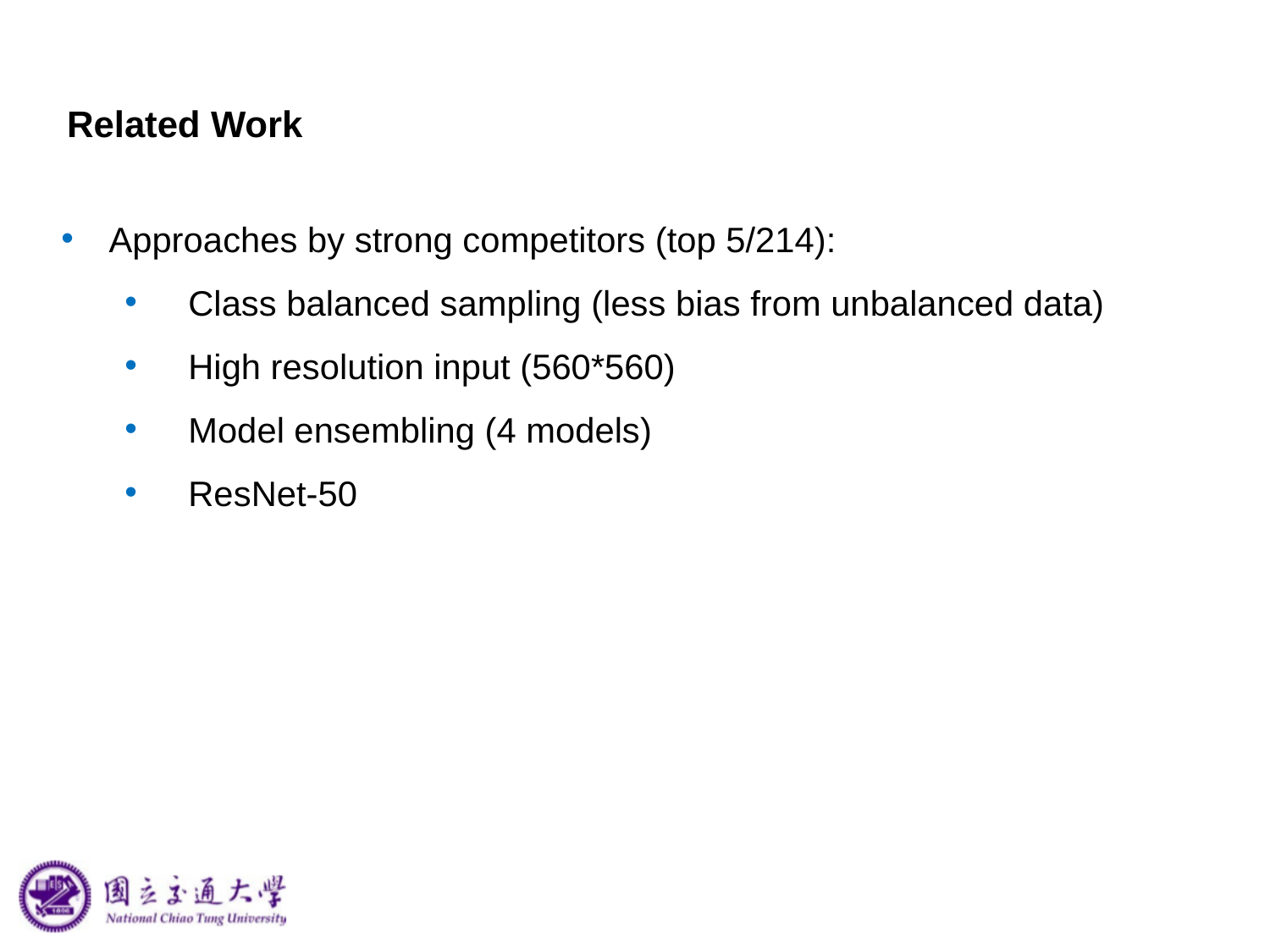

# Related Work
Approaches by strong competitors (top 5/214):
Class balanced sampling (less bias from unbalanced data)
High resolution input (560*560)
Model ensembling (4 models)
ResNet-50